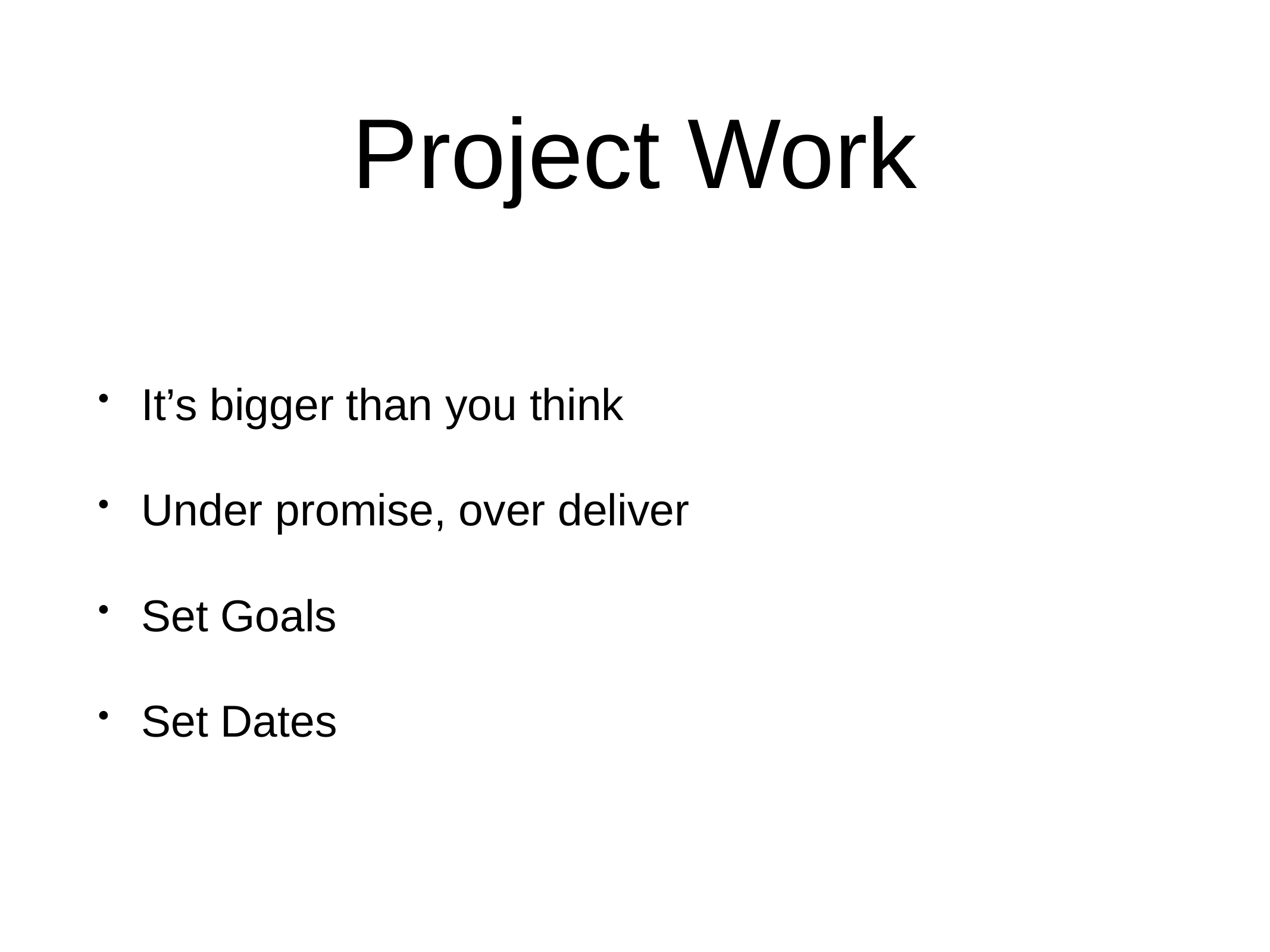

# Project Work
It’s bigger than you think
Under promise, over deliver
Set Goals
Set Dates